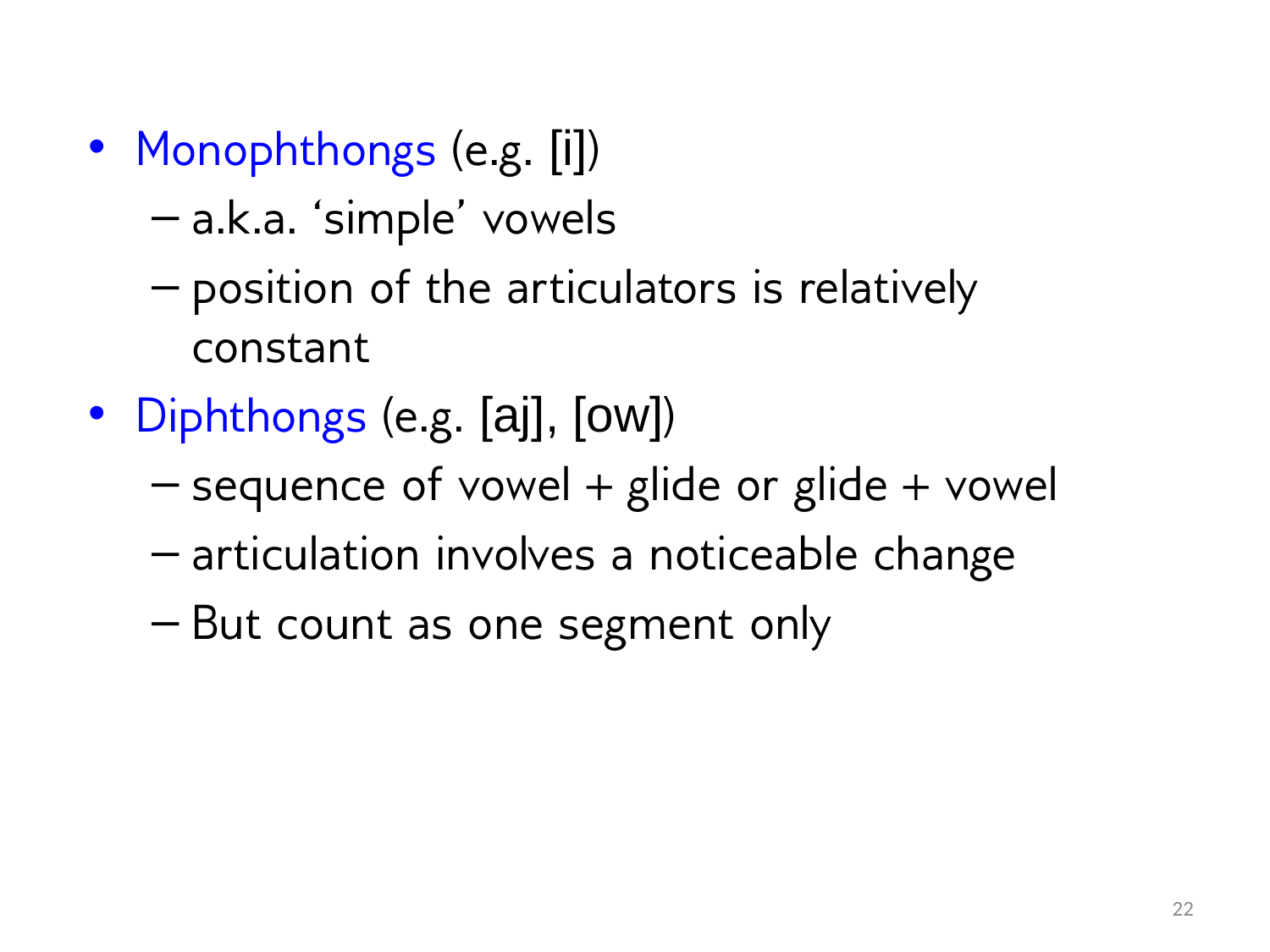

Monophthongs (e.g. [i])
a.k.a. ‘simple’ vowels
position of the articulators is relatively constant
Diphthongs (e.g. [aj], [ow])
sequence of vowel + glide or glide + vowel
articulation involves a noticeable change
But count as one segment only

22